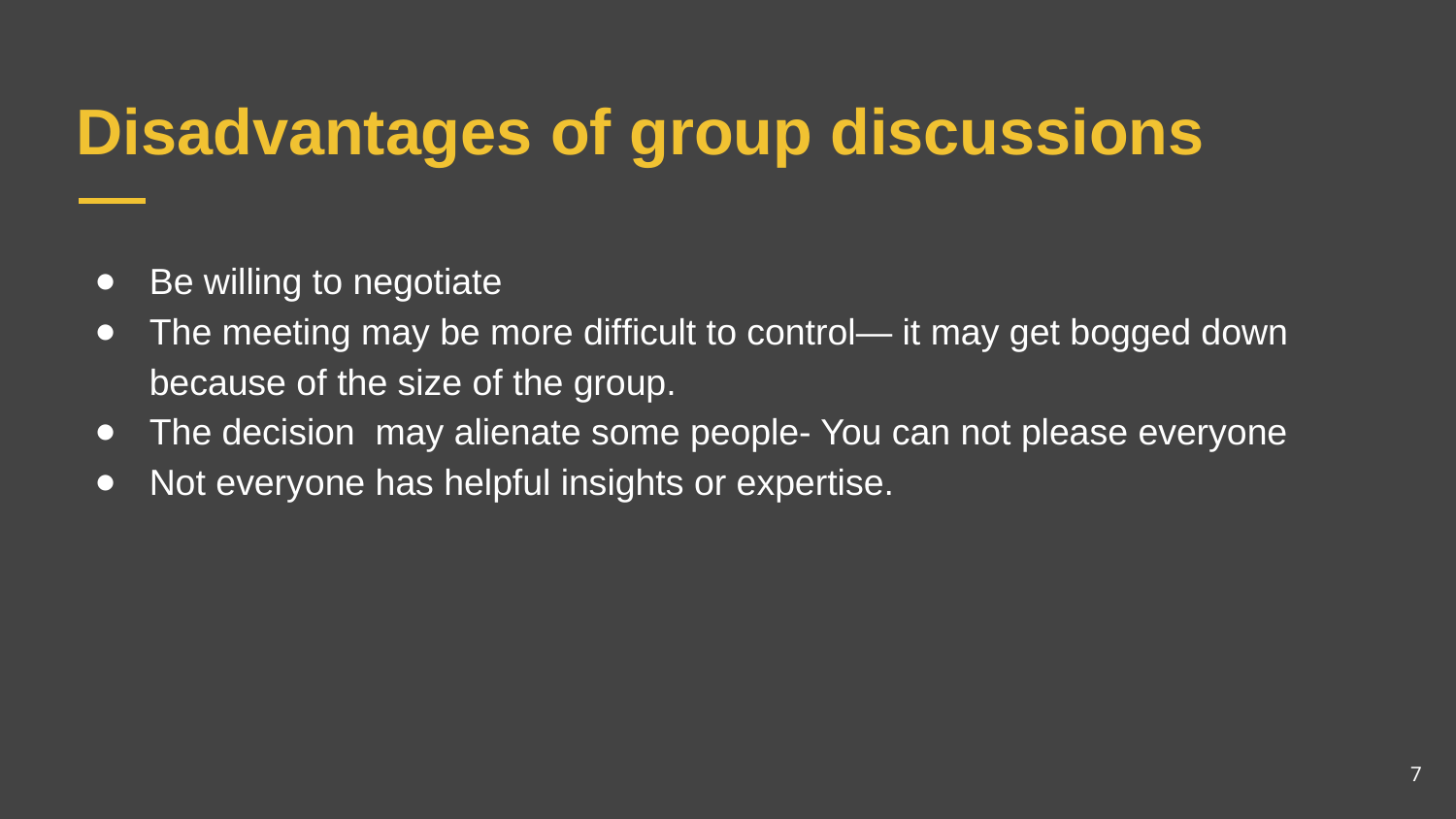

# Disadvantages of group discussions
Be willing to negotiate
The meeting may be more difﬁcult to control— it may get bogged down because of the size of the group.
The decision  may alienate some people- You can not please everyone
Not everyone has helpful insights or expertise.
7